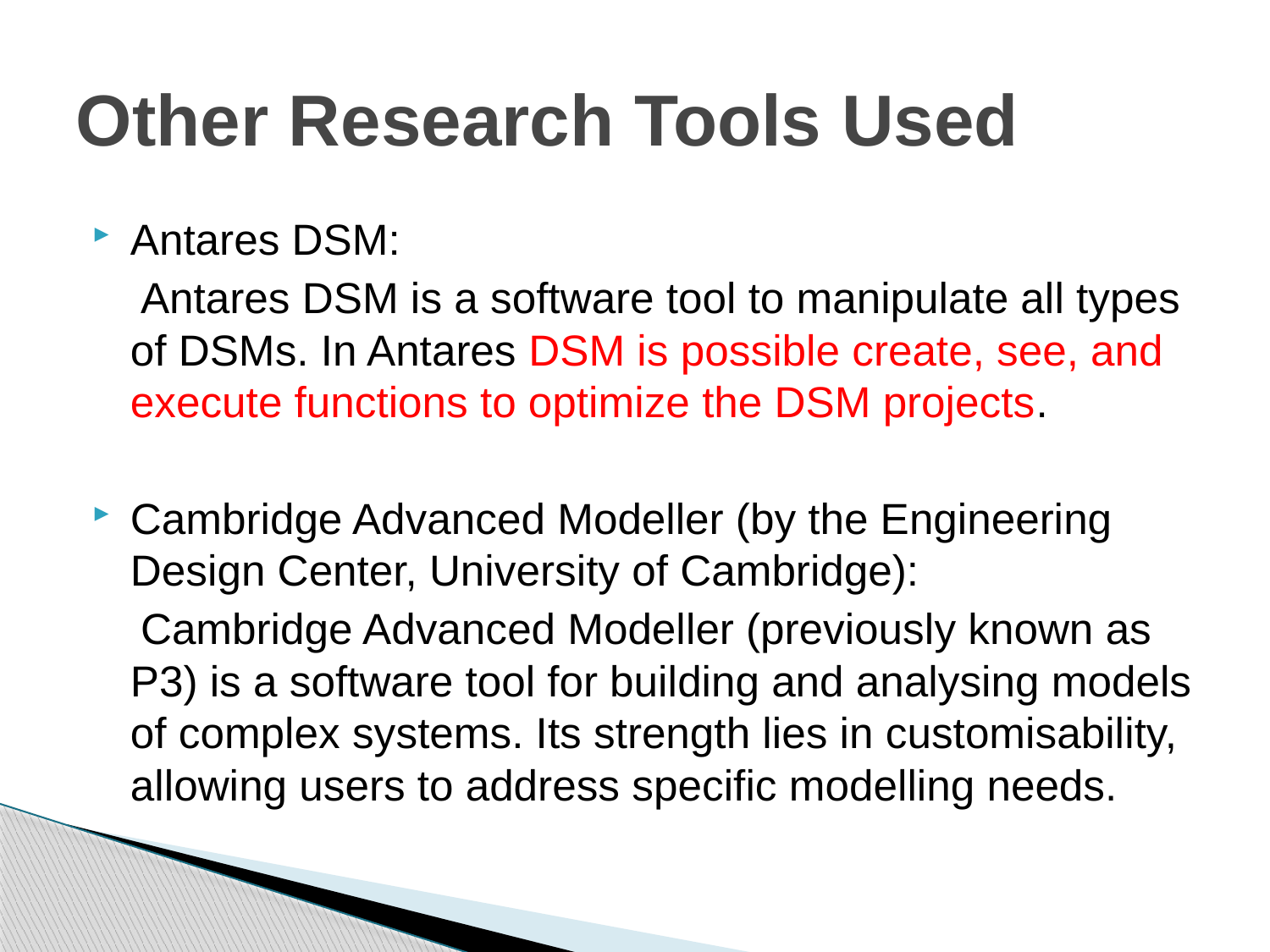

# Other Research Tools Used
Antares DSM:
    Antares DSM is a software tool to manipulate all types of DSMs. In Antares DSM is possible create, see, and execute functions to optimize the DSM projects.

Cambridge Advanced Modeller (by the Engineering Design Center, University of Cambridge):
    Cambridge Advanced Modeller (previously known as P3) is a software tool for building and analysing models of complex systems. Its strength lies in customisability, allowing users to address specific modelling needs.